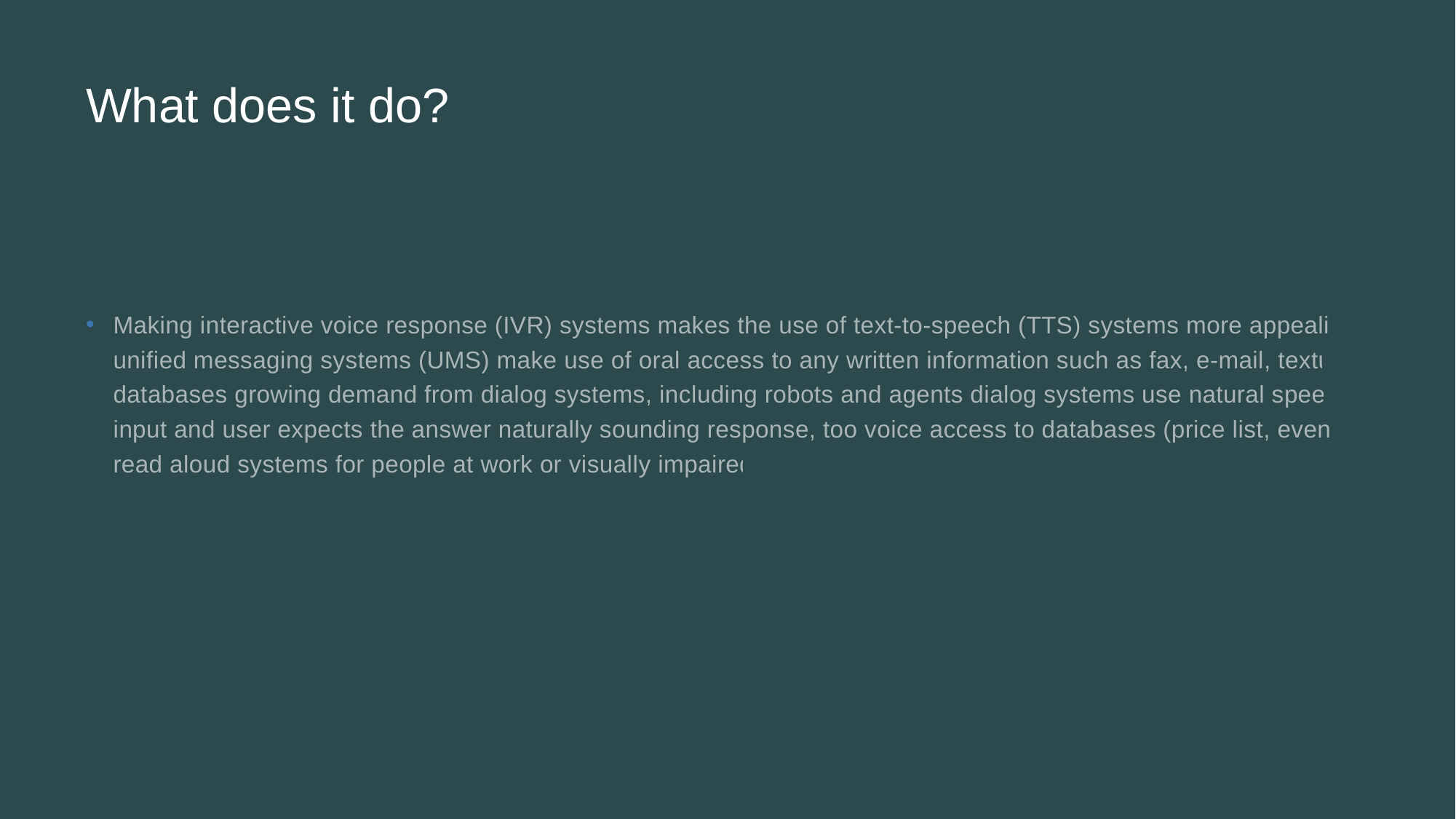

# What does it do?
Making interactive voice response (IVR) systems makes the use of text-to-speech (TTS) systems more appealing unified messaging systems (UMS) make use of oral access to any written information such as fax, e-mail, textual databases growing demand from dialog systems, including robots and agents dialog systems use natural speech input and user expects the answer naturally sounding response, too voice access to databases (price list, events) read aloud systems for people at work or visually impaired.